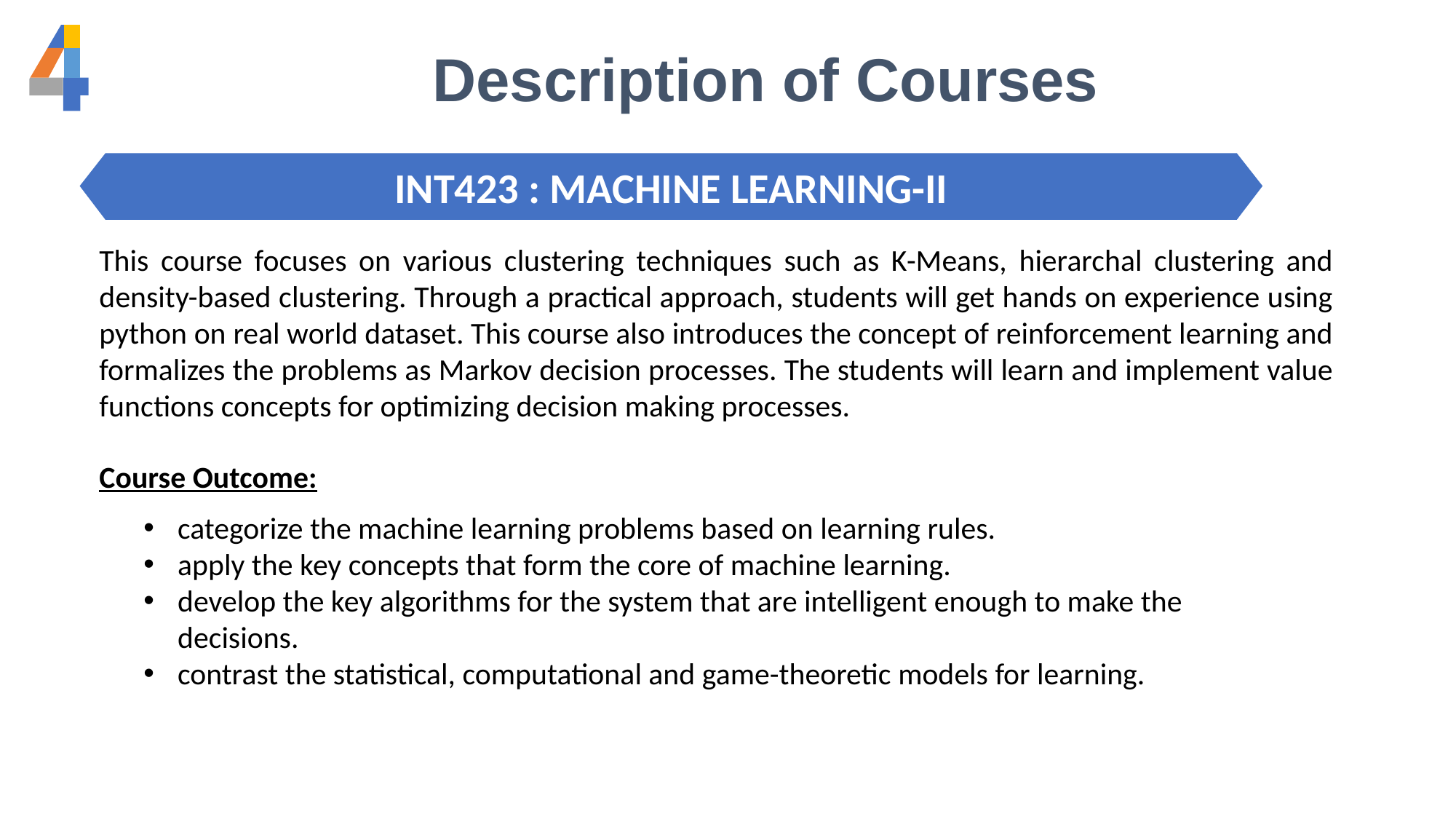

Description of Courses
INT423 : MACHINE LEARNING-II
This course focuses on various clustering techniques such as K-Means, hierarchal clustering and density-based clustering. Through a practical approach, students will get hands on experience using python on real world dataset. This course also introduces the concept of reinforcement learning and formalizes the problems as Markov decision processes. The students will learn and implement value functions concepts for optimizing decision making processes.
Course Outcome:
categorize the machine learning problems based on learning rules.
apply the key concepts that form the core of machine learning.
develop the key algorithms for the system that are intelligent enough to make the decisions.
contrast the statistical, computational and game-theoretic models for learning.